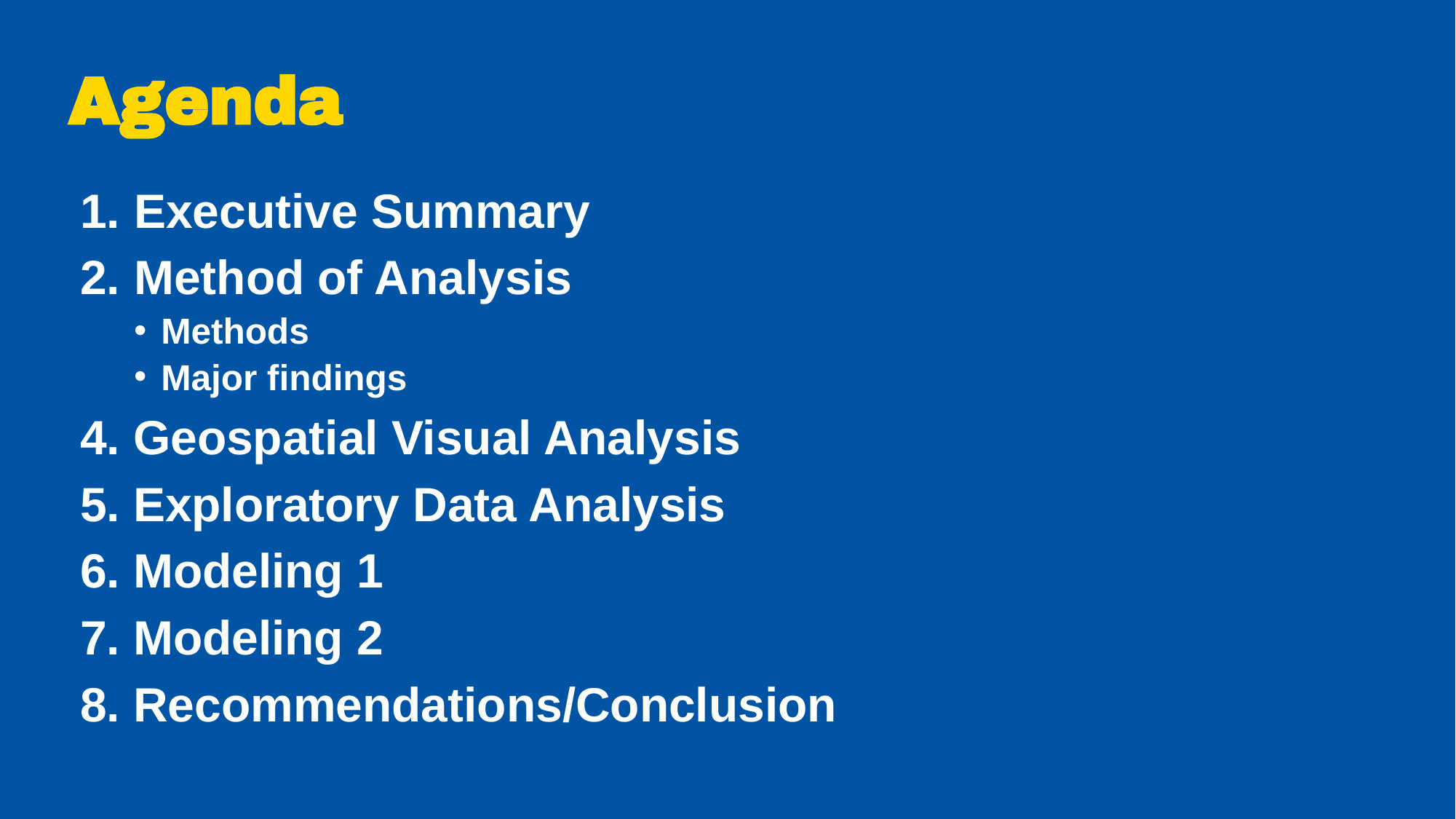

# Agenda
Executive Summary
Method of Analysis
Methods
Major findings
4. Geospatial Visual Analysis
5. Exploratory Data Analysis
6. Modeling 1
7. Modeling 2
8. Recommendations/Conclusion